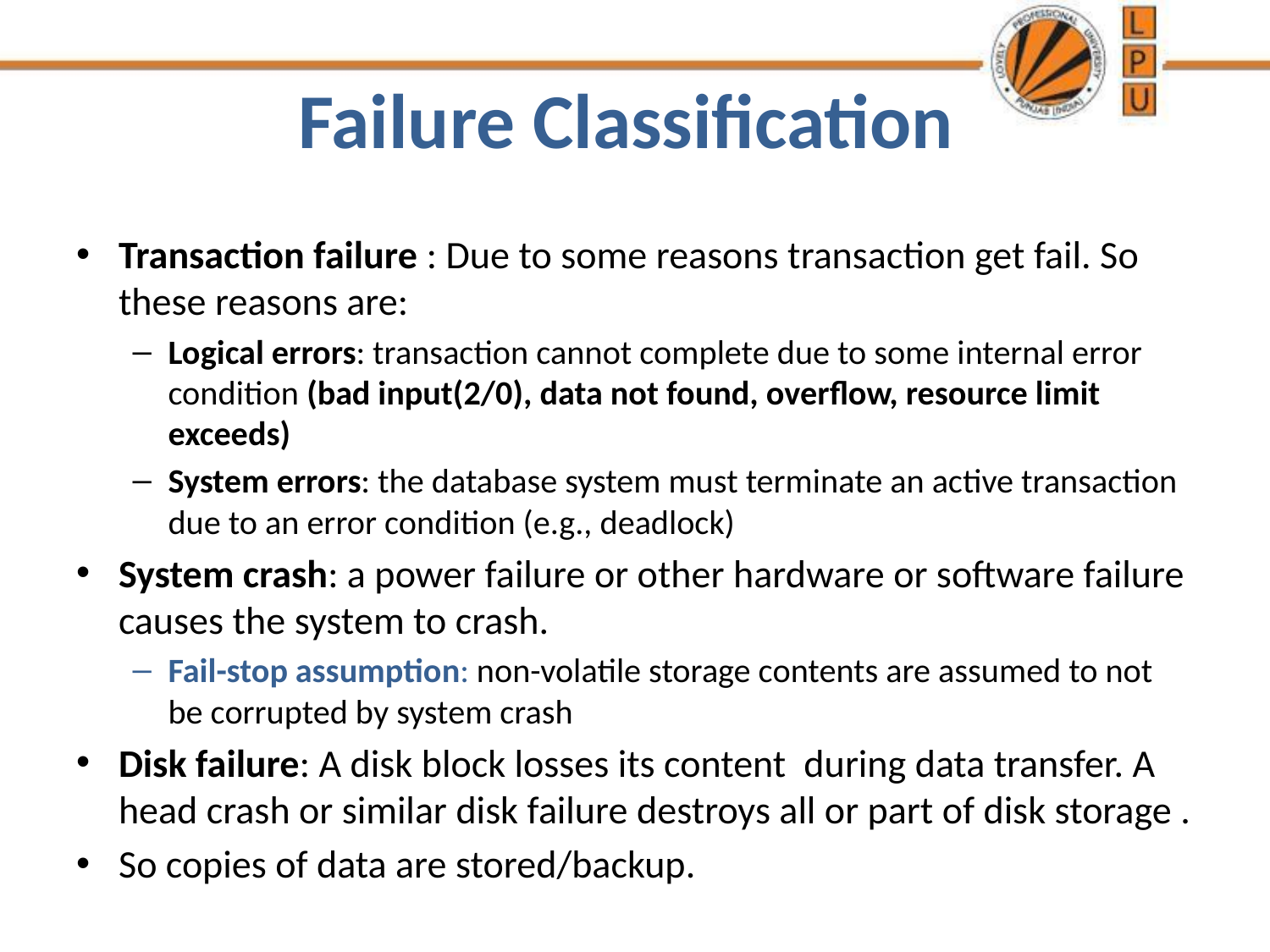

# Failure Classification

Transaction failure : Due to some reasons transaction get fail. So these reasons are:
Logical errors: transaction cannot complete due to some internal error condition (bad input(2/0), data not found, overflow, resource limit exceeds)
System errors: the database system must terminate an active transaction due to an error condition (e.g., deadlock)
System crash: a power failure or other hardware or software failure causes the system to crash.
Fail-stop assumption: non-volatile storage contents are assumed to not be corrupted by system crash
Disk failure: A disk block losses its content  during data transfer. A head crash or similar disk failure destroys all or part of disk storage .
So copies of data are stored/backup.